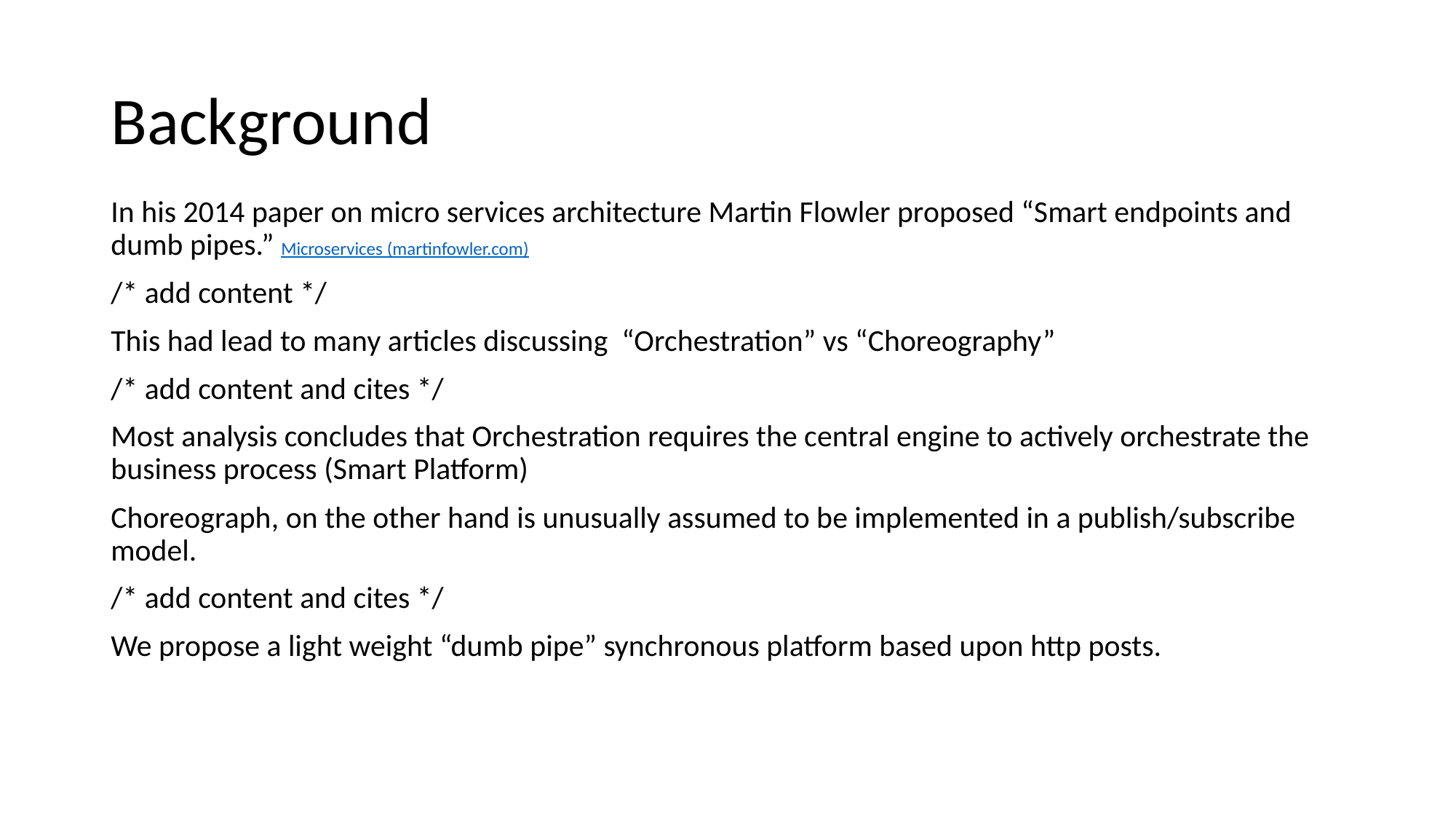

# Background
In his 2014 paper on micro services architecture Martin Flowler proposed “Smart endpoints and dumb pipes.” Microservices (martinfowler.com)
/* add content */
This had lead to many articles discussing  “Orchestration” vs “Choreography”
/* add content and cites */
Most analysis concludes that Orchestration requires the central engine to actively orchestrate the business process (Smart Platform)
Choreograph, on the other hand is unusually assumed to be implemented in a publish/subscribe model.
/* add content and cites */
We propose a light weight “dumb pipe” synchronous platform based upon http posts.